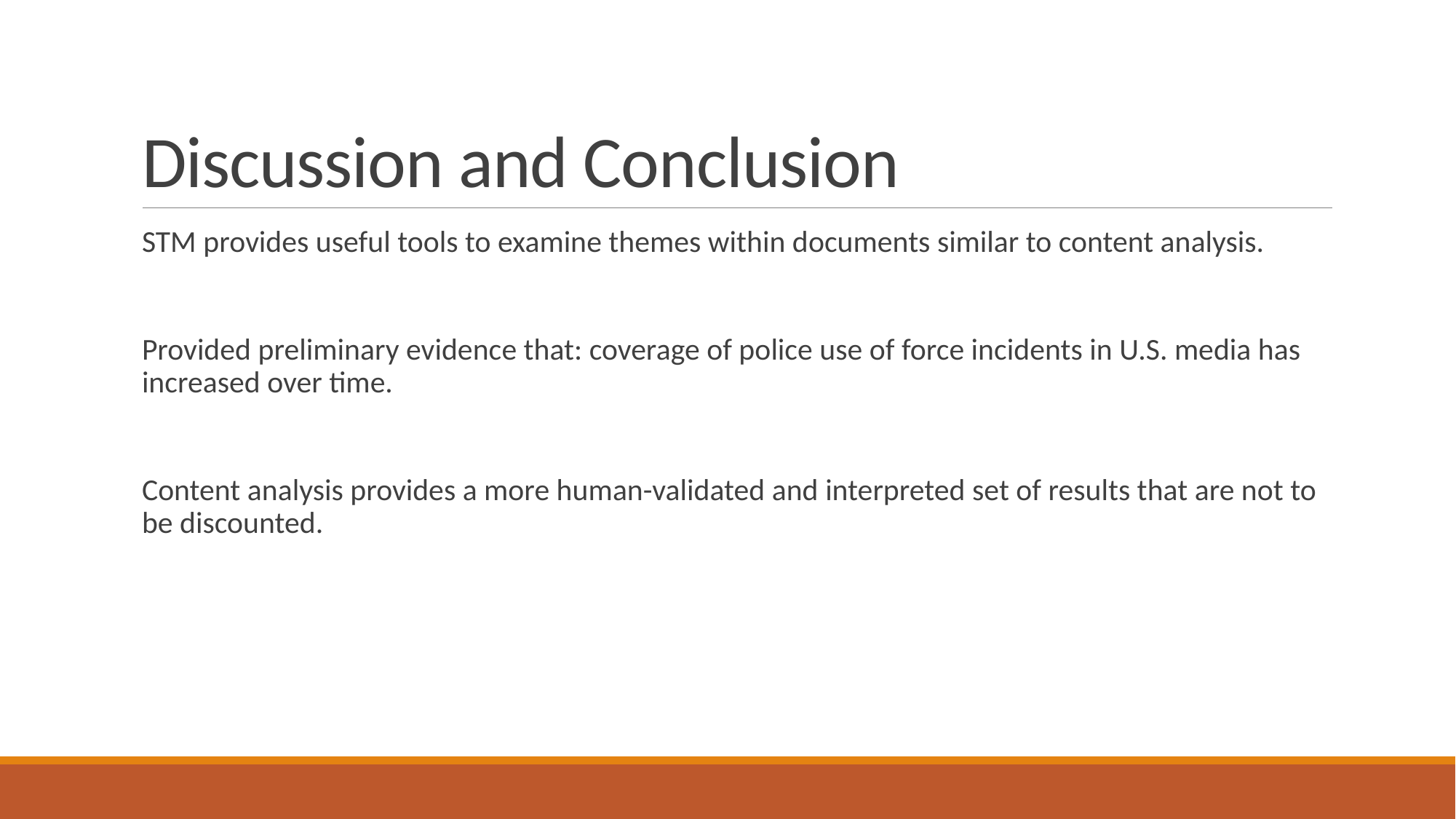

# Discussion and Conclusion
STM provides useful tools to examine themes within documents similar to content analysis.

Provided preliminary evidence that: coverage of police use of force incidents in U.S. media has increased over time.

Content analysis provides a more human-validated and interpreted set of results that are not to be discounted.